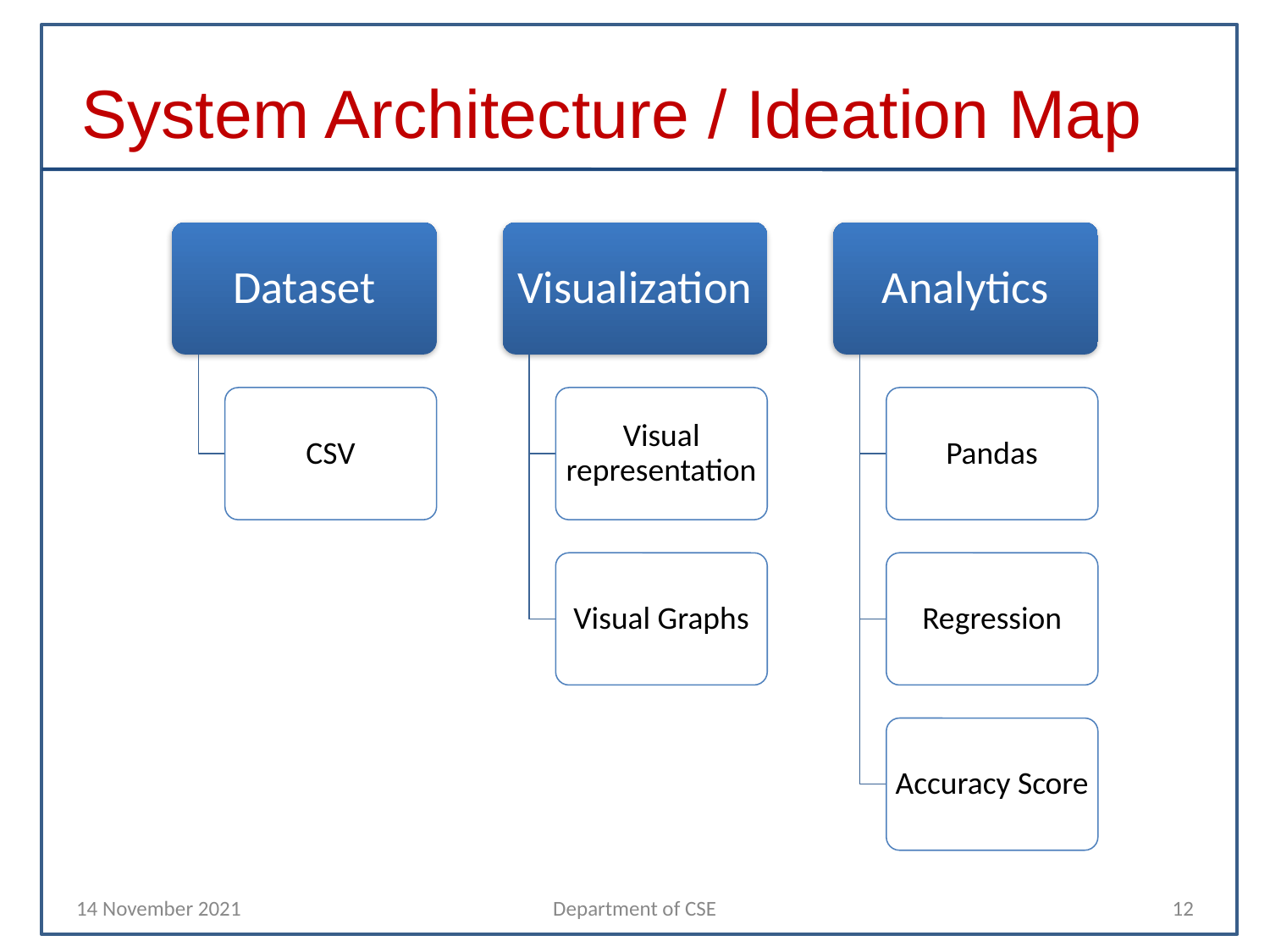

# System Architecture / Ideation Map

Dataset
Visualization
Analytics

CSV
Visual representation
Pandas

Visual Graphs
Regression

Accuracy Score
14 November 2021
Department of CSE
12